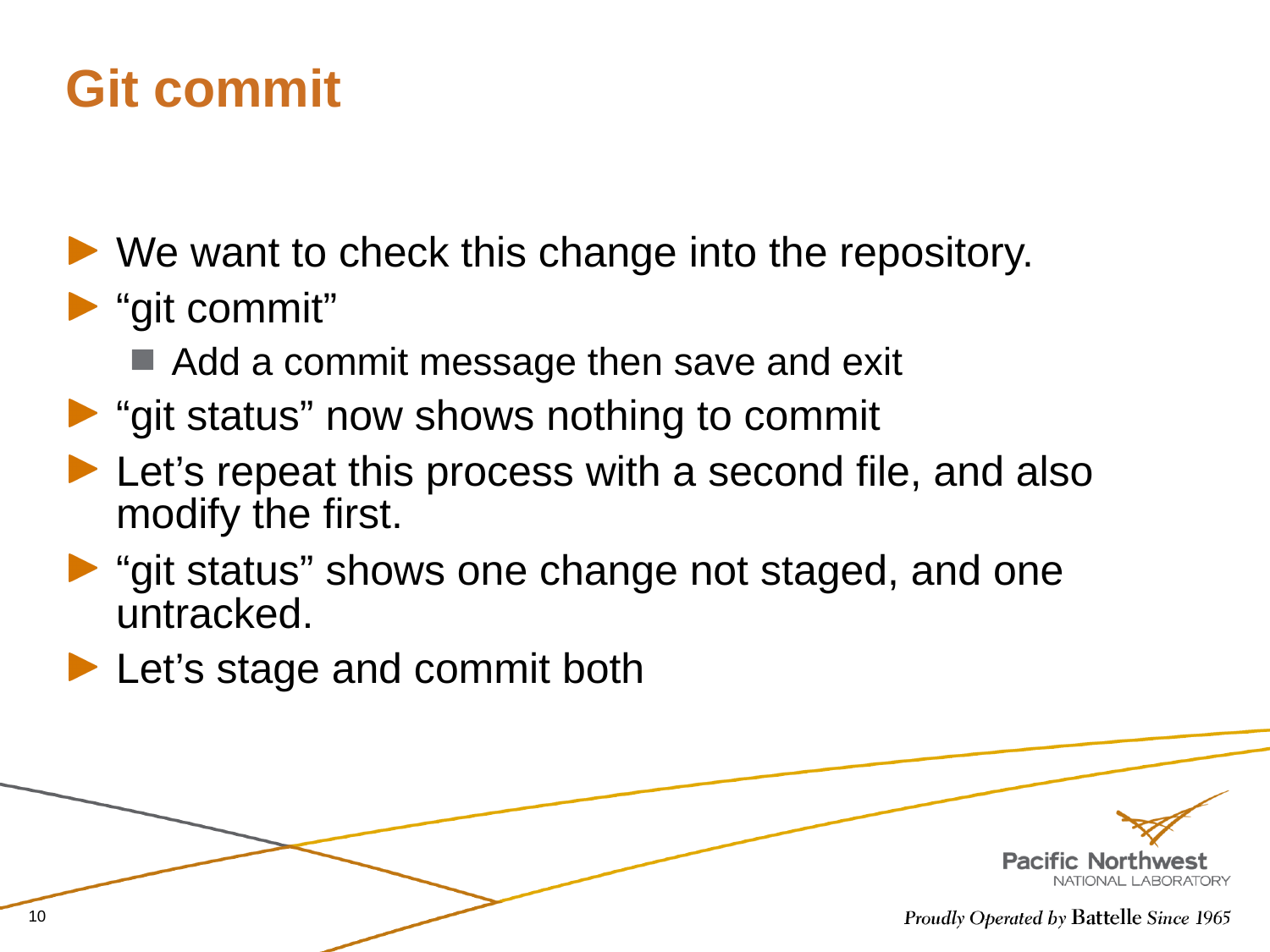

# Git commit
We want to check this change into the repository.
“git commit”
Add a commit message then save and exit
“git status” now shows nothing to commit
Let’s repeat this process with a second file, and also modify the first.
“git status” shows one change not staged, and one untracked.
Let’s stage and commit both

10